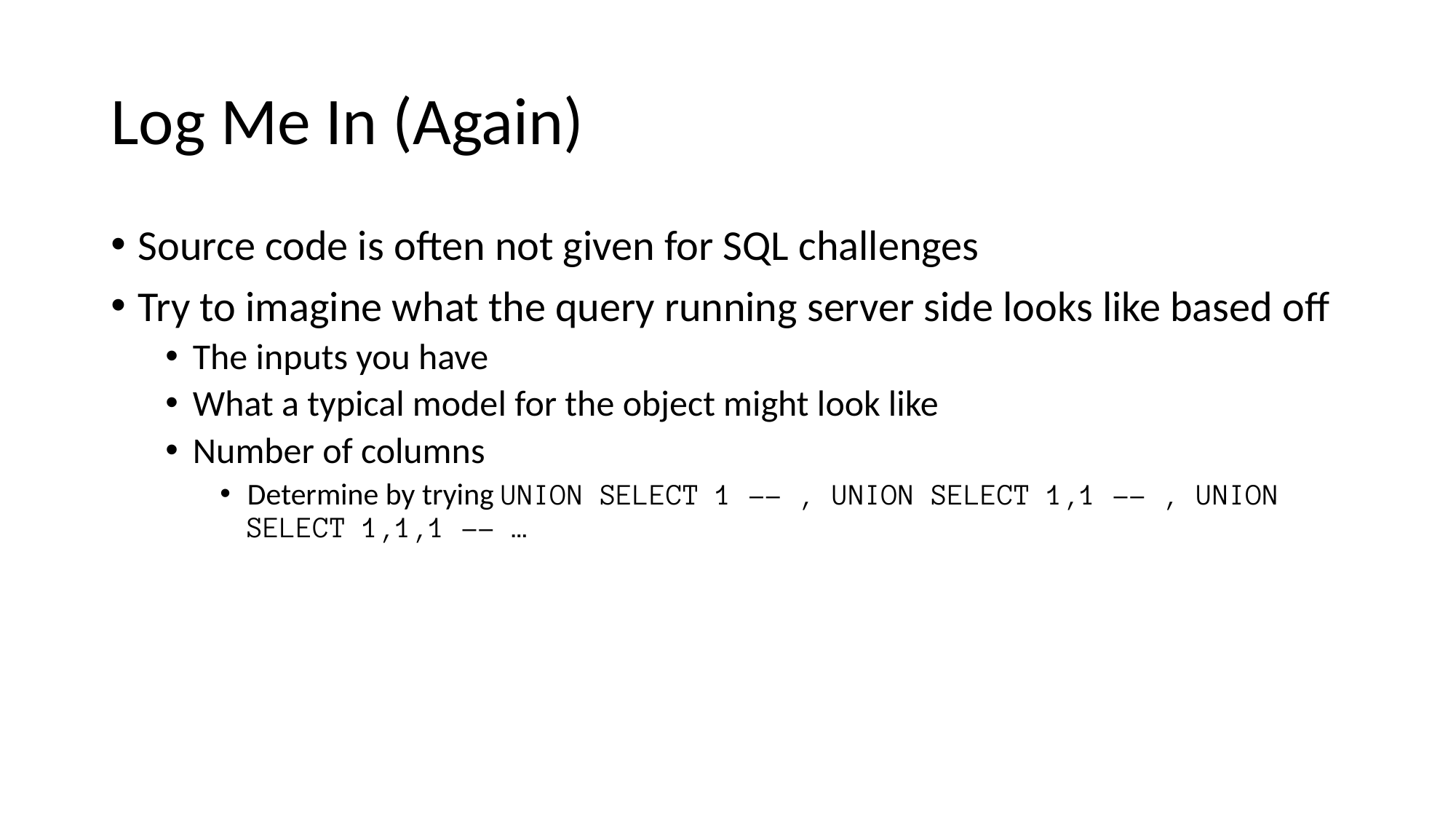

# Log Me In (Again)
Source code is often not given for SQL challenges
Try to imagine what the query running server side looks like based off
The inputs you have
What a typical model for the object might look like
Number of columns
Determine by trying UNION SELECT 1 -- , UNION SELECT 1,1 -- , UNION SELECT 1,1,1 -- …